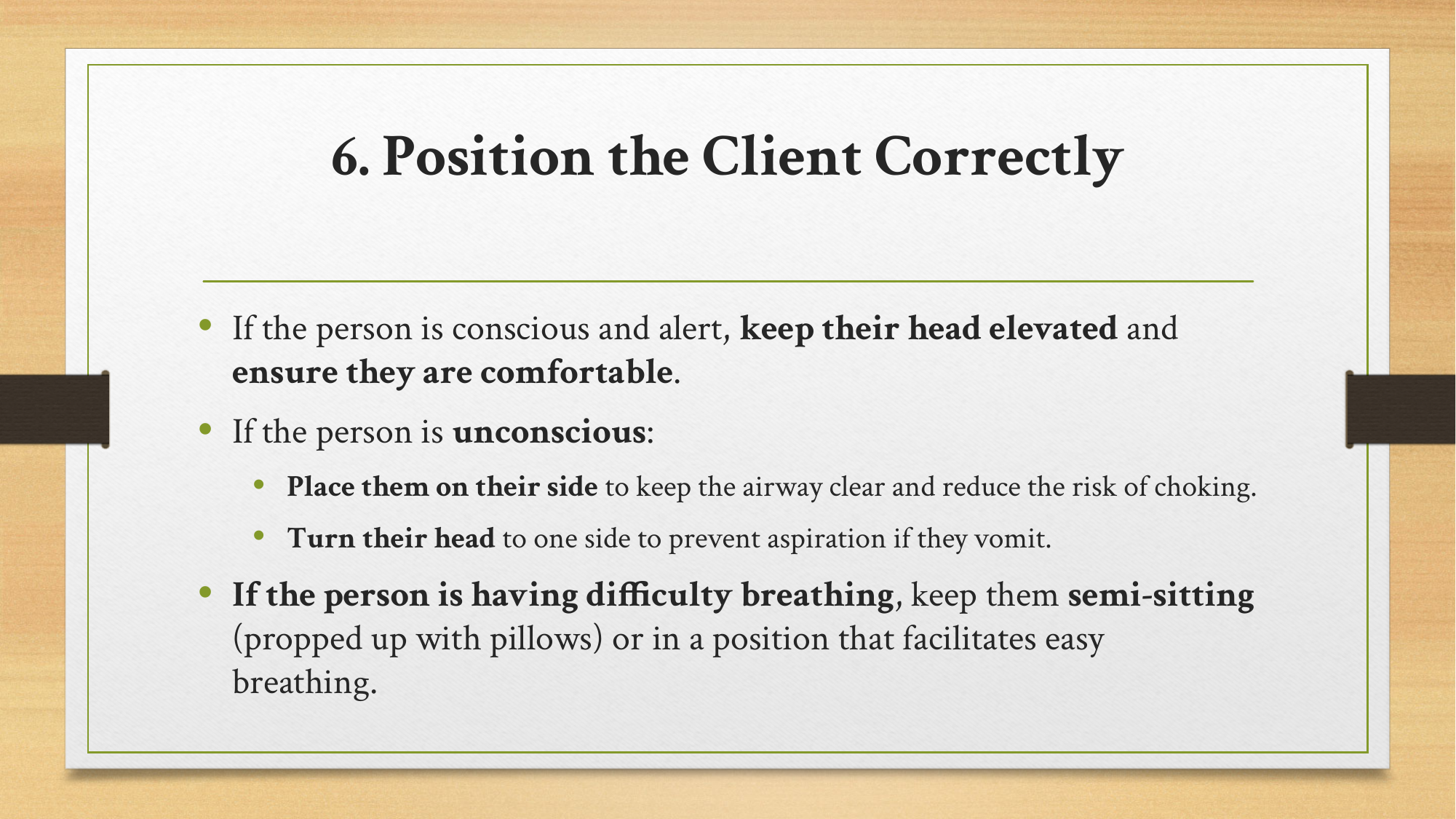

# 6. Position the Client Correctly
If the person is conscious and alert, keep their head elevated and ensure they are comfortable.
If the person is unconscious:
Place them on their side to keep the airway clear and reduce the risk of choking.
Turn their head to one side to prevent aspiration if they vomit.
If the person is having difficulty breathing, keep them semi-sitting (propped up with pillows) or in a position that facilitates easy breathing.